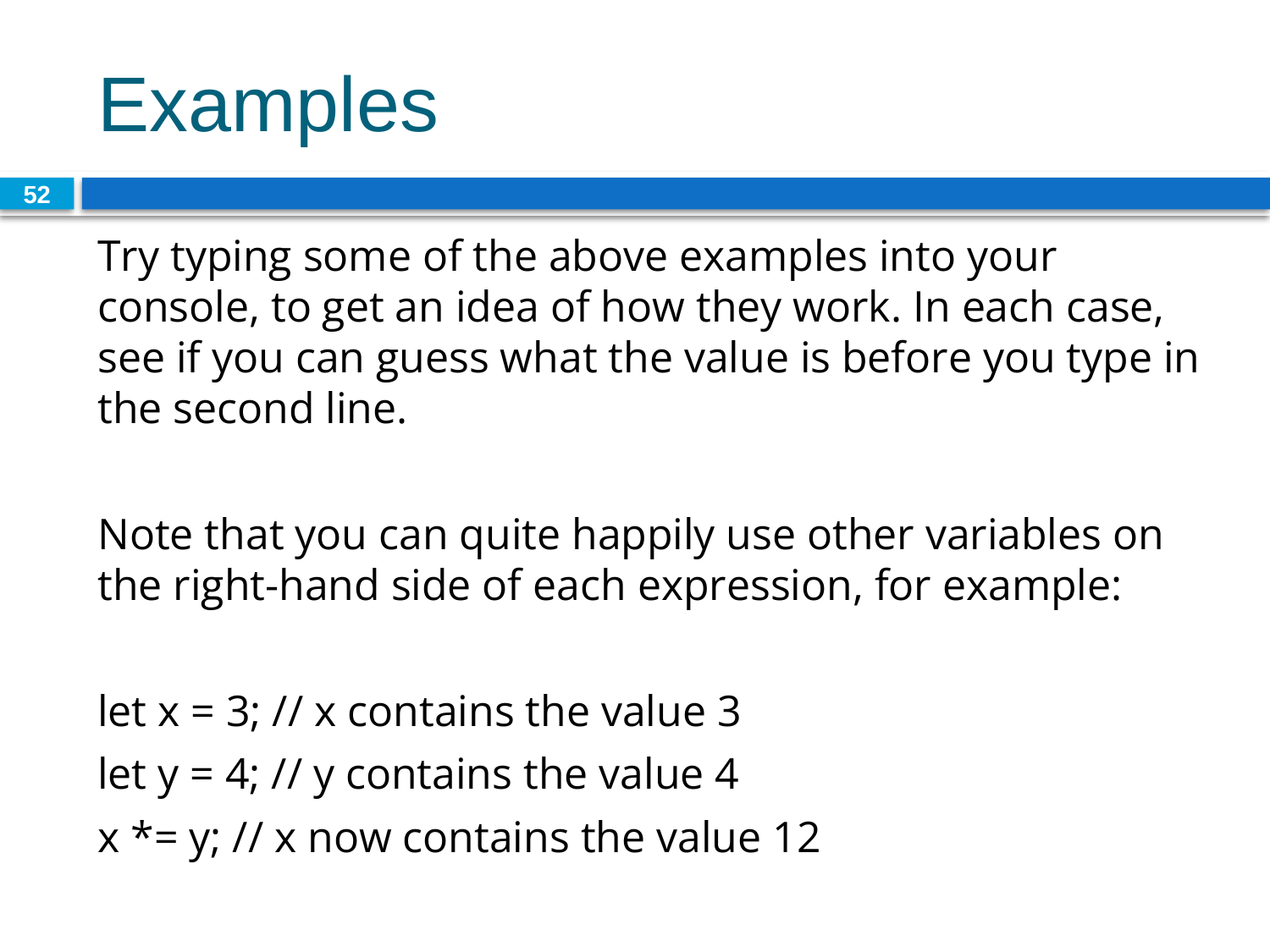

# Examples
52
Try typing some of the above examples into your console, to get an idea of how they work. In each case, see if you can guess what the value is before you type in the second line.

Note that you can quite happily use other variables on the right-hand side of each expression, for example:

let x = 3; // x contains the value 3
let y = 4; // y contains the value 4
x *= y; // x now contains the value 12